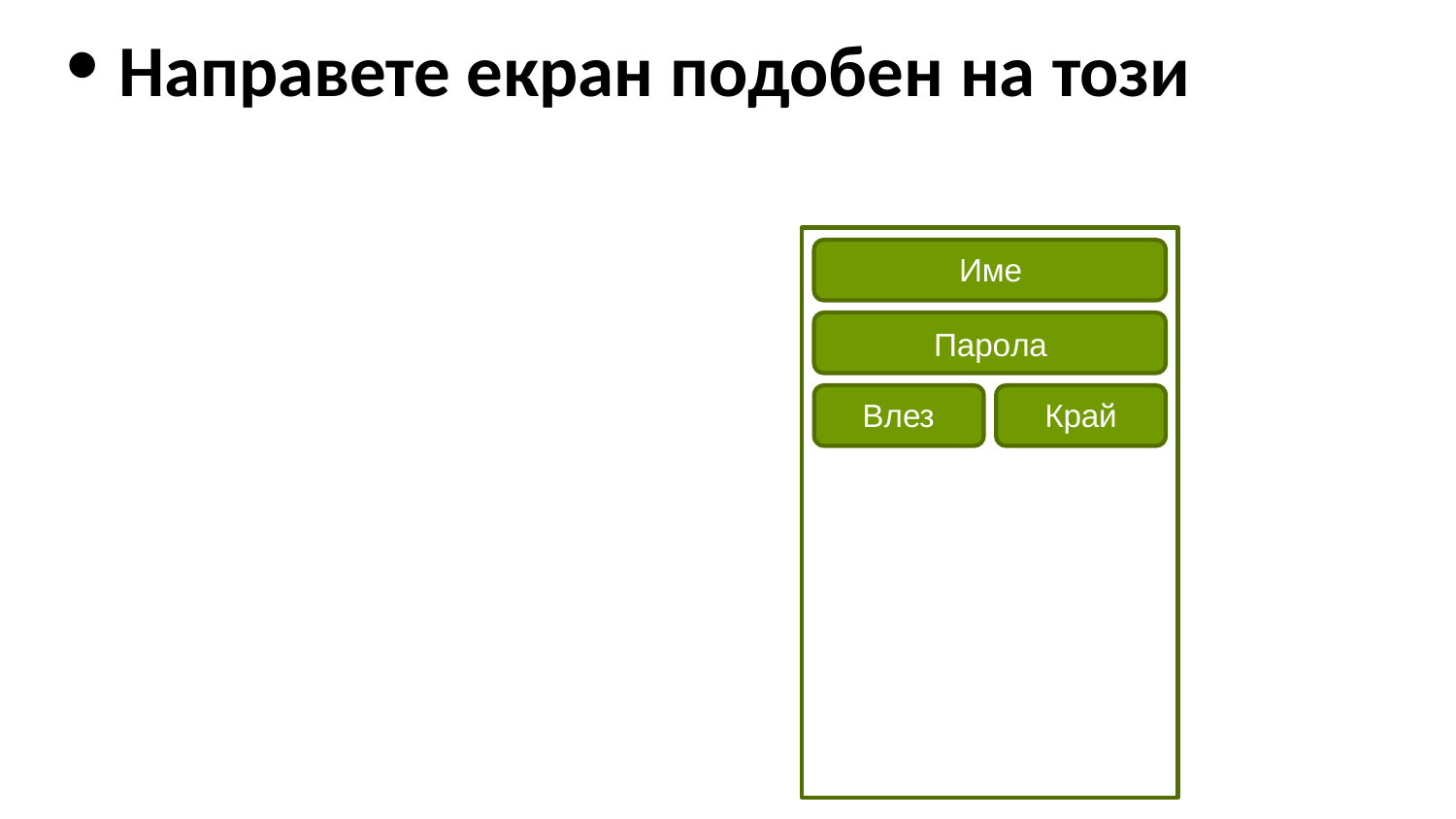

Направете екран подобен на този

Име

Парола

Влез
Край